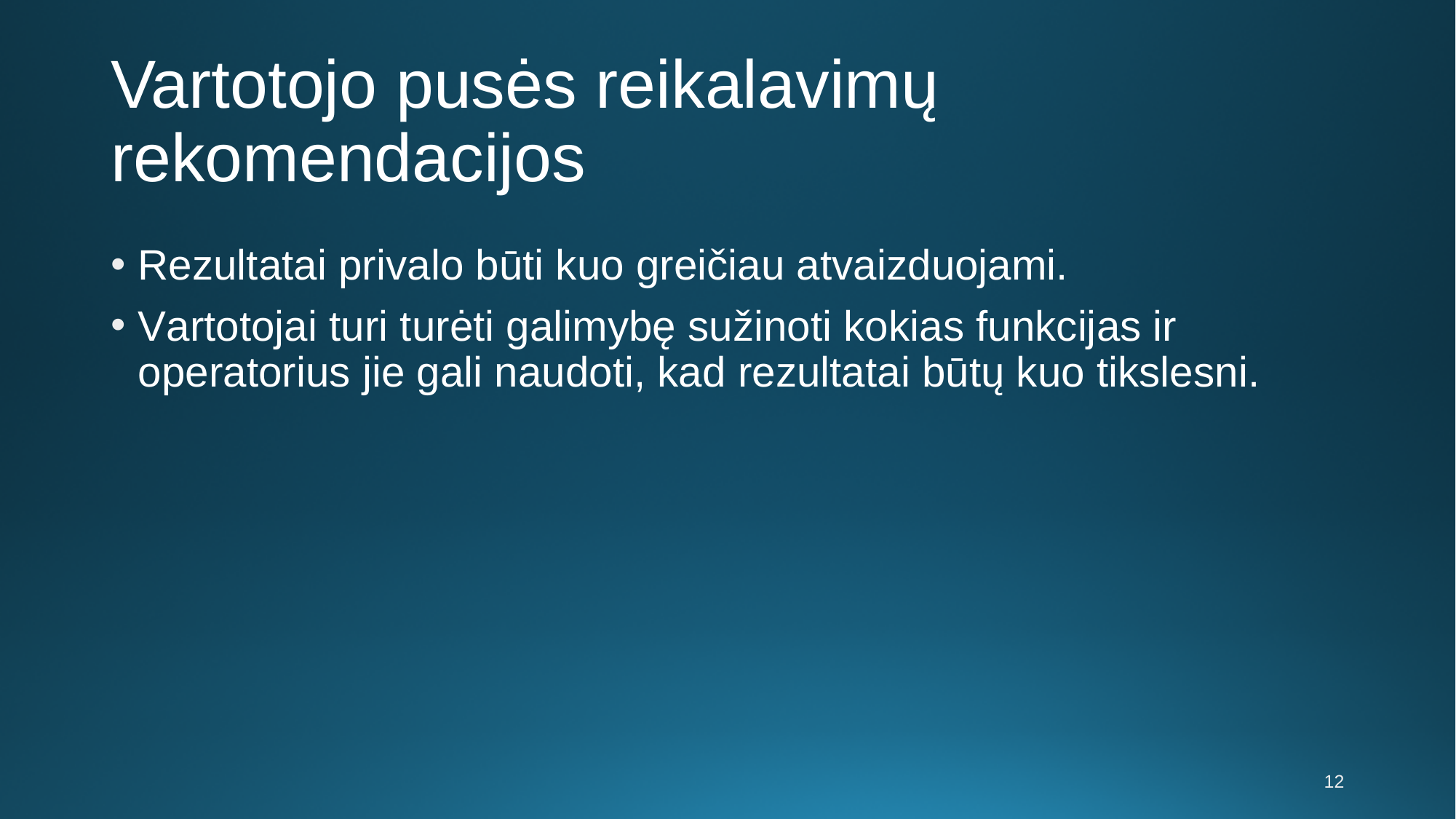

# Vartotojo pusės reikalavimų rekomendacijos
Rezultatai privalo būti kuo greičiau atvaizduojami.
Vartotojai turi turėti galimybę sužinoti kokias funkcijas ir operatorius jie gali naudoti, kad rezultatai būtų kuo tikslesni.
12